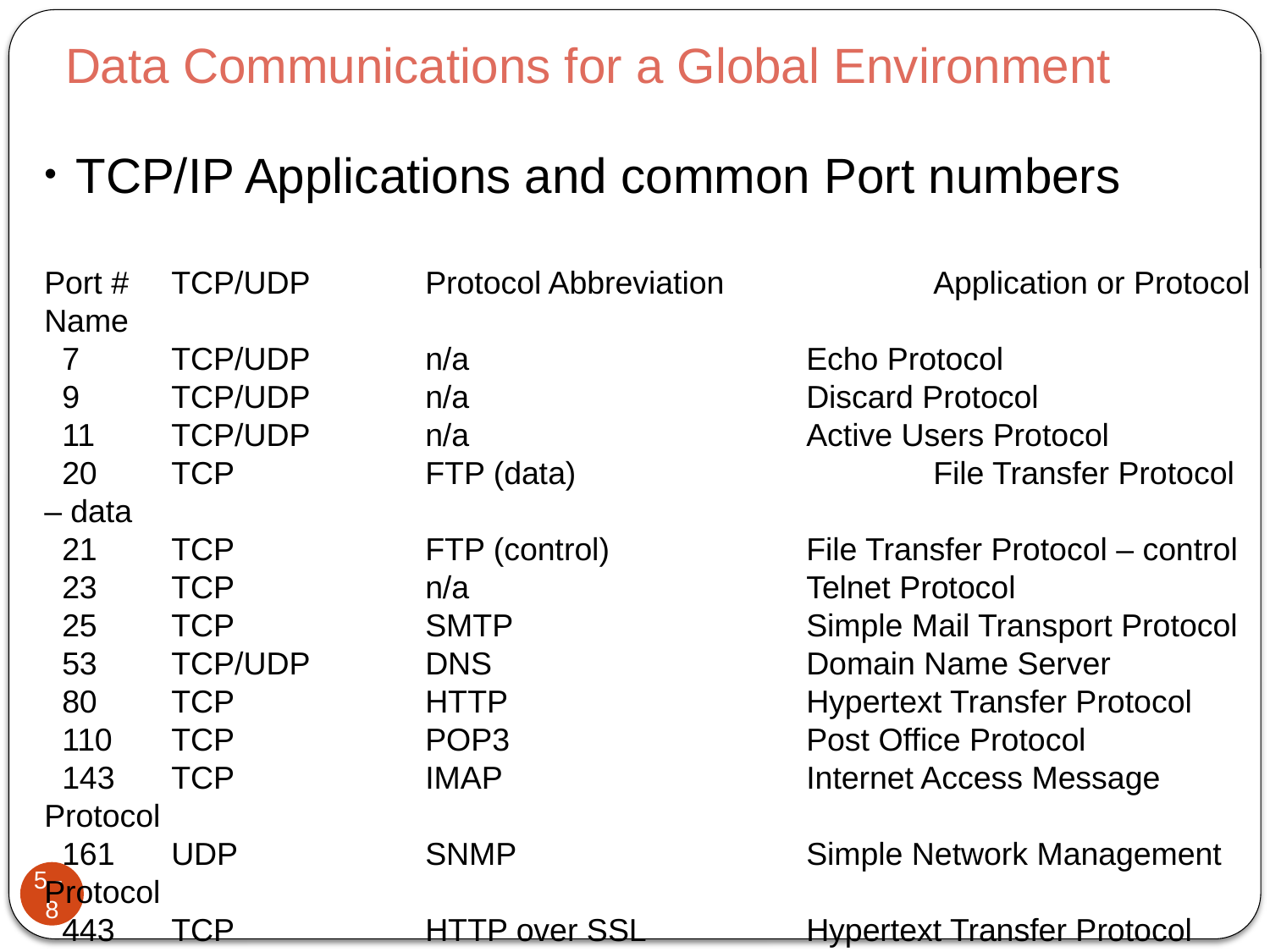

Data Communications for a Global Environment
  TCP/IP Applications and common Port numbers

Port #	TCP/UDP	Protocol Abbreviation		Application or Protocol Name
  7	TCP/UDP	n/a			Echo Protocol
  9	TCP/UDP	n/a			Discard Protocol
  11	TCP/UDP	n/a			Active Users Protocol
  20	TCP		FTP (data)			File Transfer Protocol – data
  21	TCP		FTP (control)		File Transfer Protocol – control
  23	TCP		n/a			Telnet Protocol
  25	TCP		SMTP			Simple Mail Transport Protocol
  53	TCP/UDP	DNS			Domain Name Server
  80	TCP		HTTP			Hypertext Transfer Protocol
  110 	TCP		POP3			Post Office Protocol
  143	TCP		IMAP			Internet Access Message Protocol
  161	UDP		SNMP			Simple Network Management Protocol
  443	TCP		HTTP over SSL		Hypertext Transfer Protocol over
						Secure Sockets Layer

5 - 8